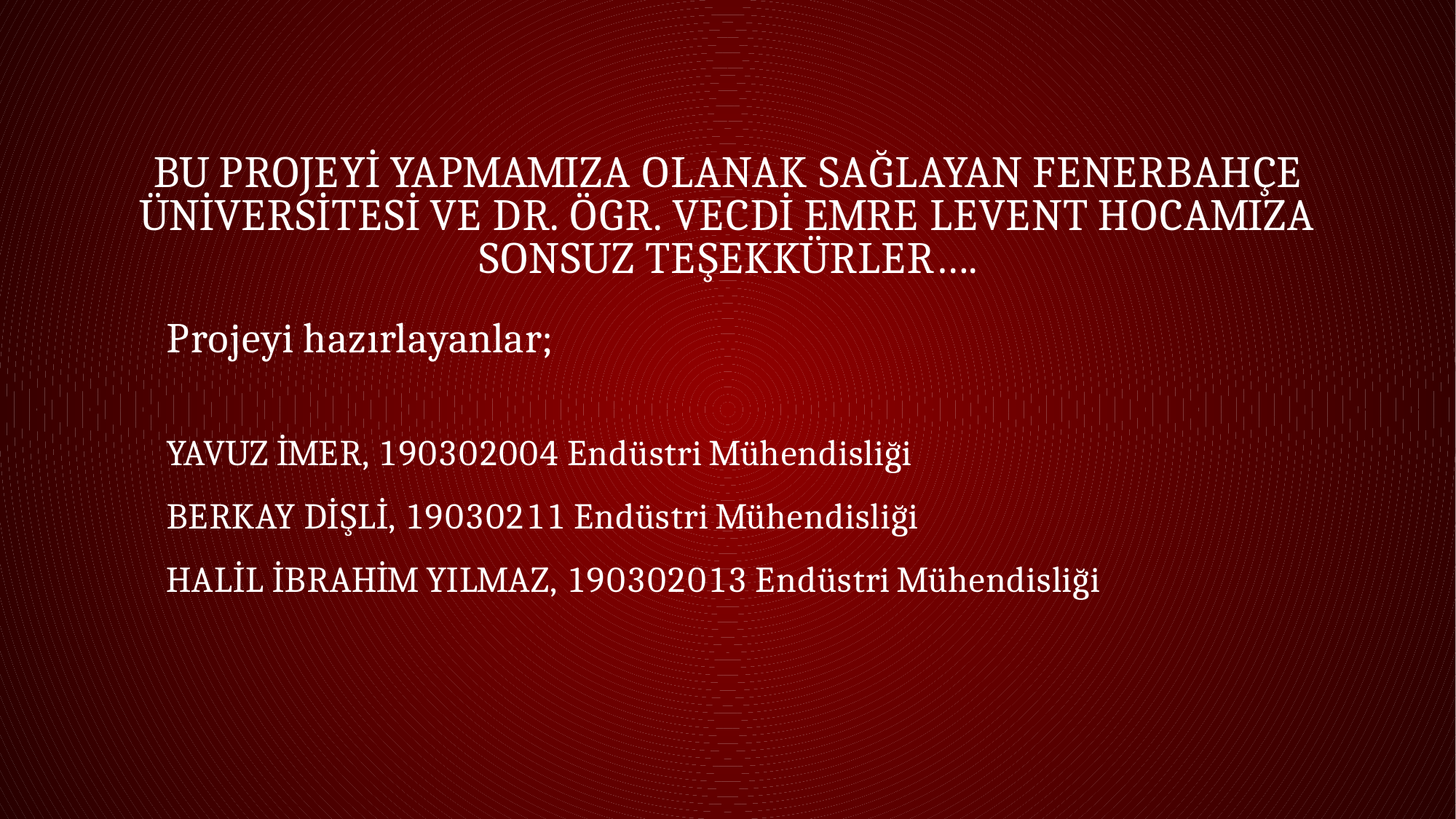

# Bu projeyi yapmamıza olanak sağlayan Fenerbahçe üniversitesi ve dr. Ögr. Vecdi emre levent hocamıza sonsuz teşekkürler….
Projeyi hazırlayanlar;
YAVUZ İMER, 190302004 Endüstri Mühendisliği
BERKAY DİŞLİ, 19030211 Endüstri Mühendisliği
HALİL İBRAHİM YILMAZ, 190302013 Endüstri Mühendisliği